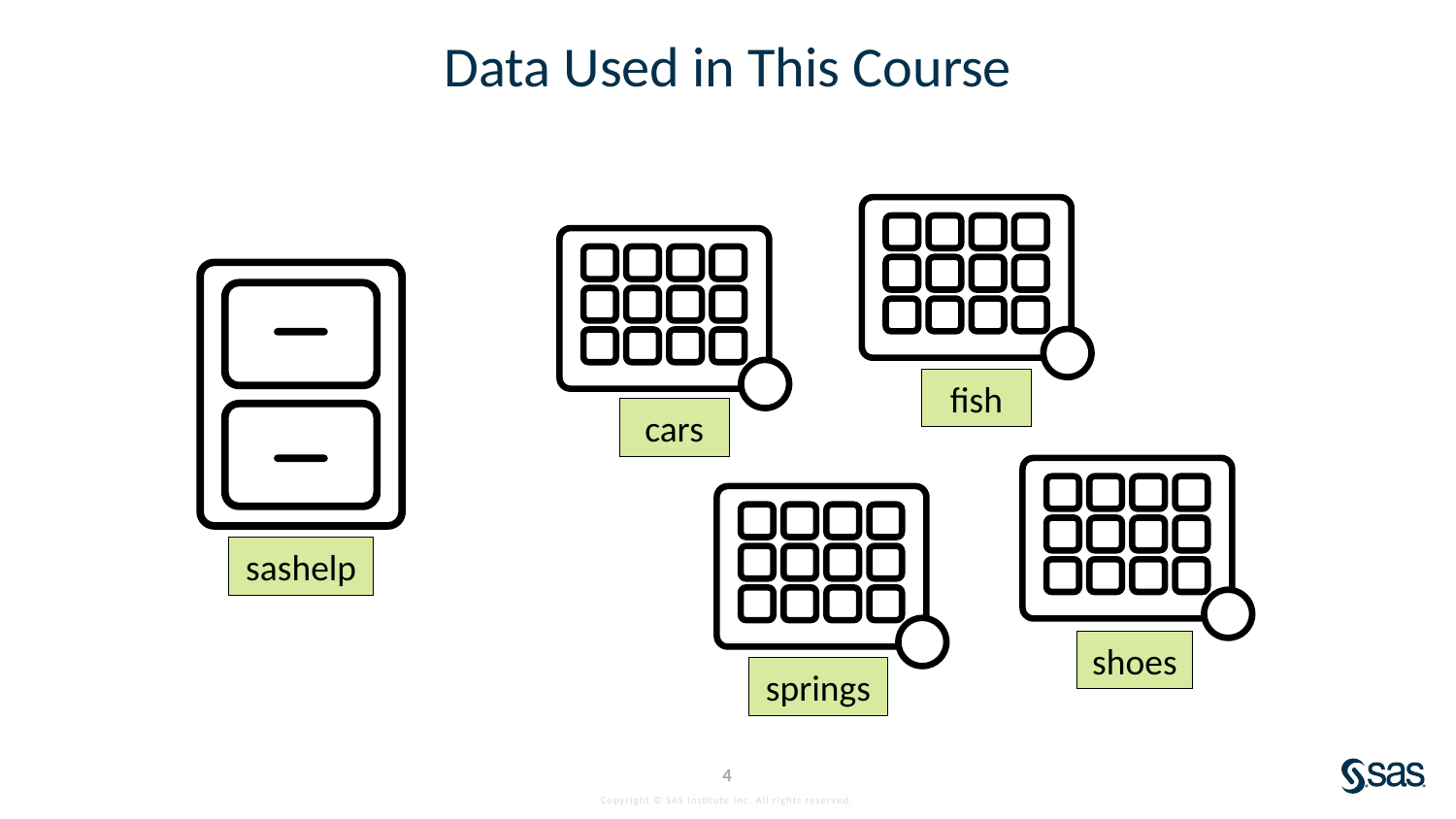

# Data Used in This Course

sashelp
fish
cars

shoes
springs